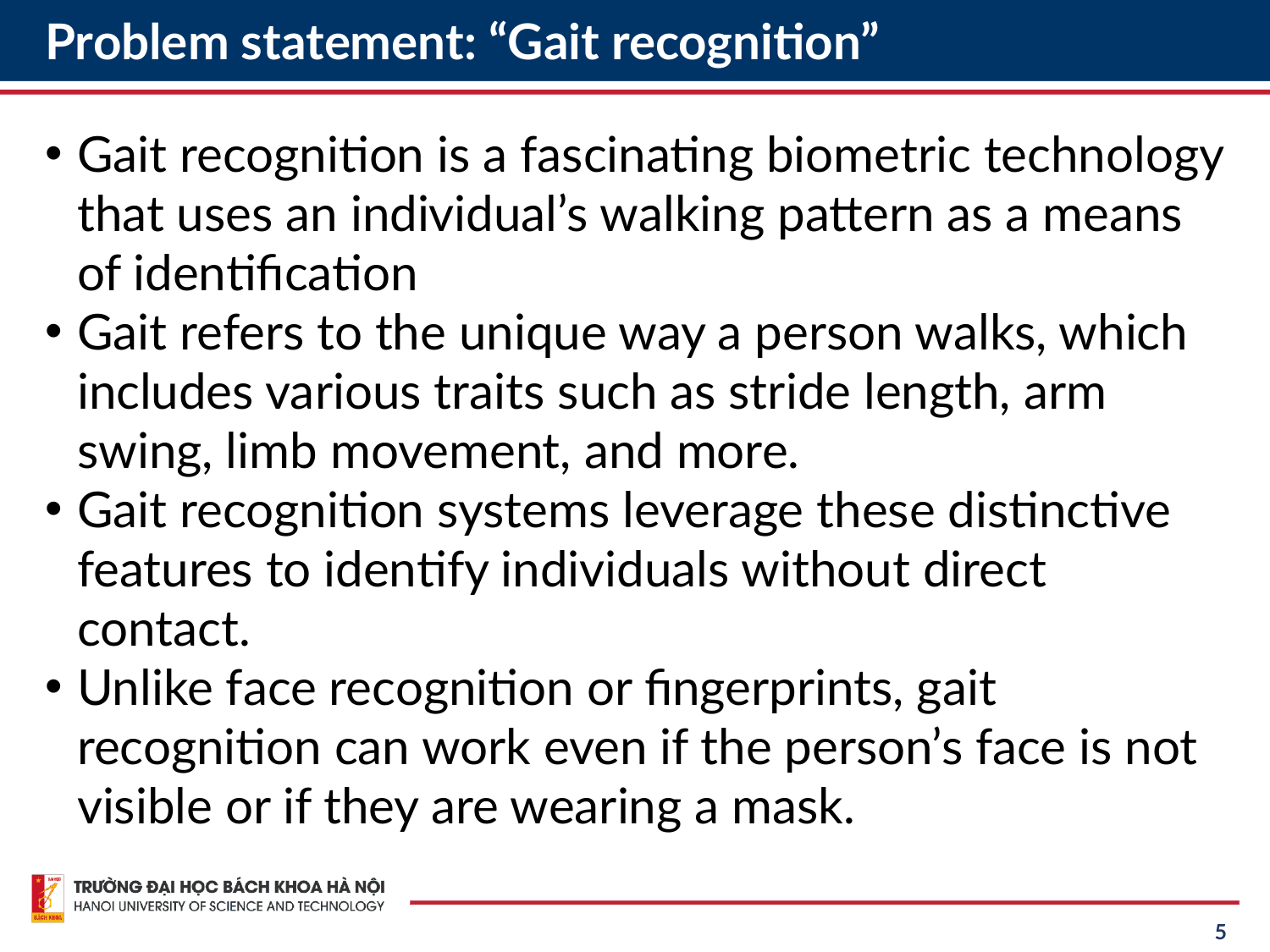

# Problem statement: “Gait recognition”
Gait recognition is a fascinating biometric technology that uses an individual’s walking pattern as a means of identification
Gait refers to the unique way a person walks, which includes various traits such as stride length, arm swing, limb movement, and more.
Gait recognition systems leverage these distinctive features to identify individuals without direct contact.
Unlike face recognition or fingerprints, gait recognition can work even if the person’s face is not visible or if they are wearing a mask.
5